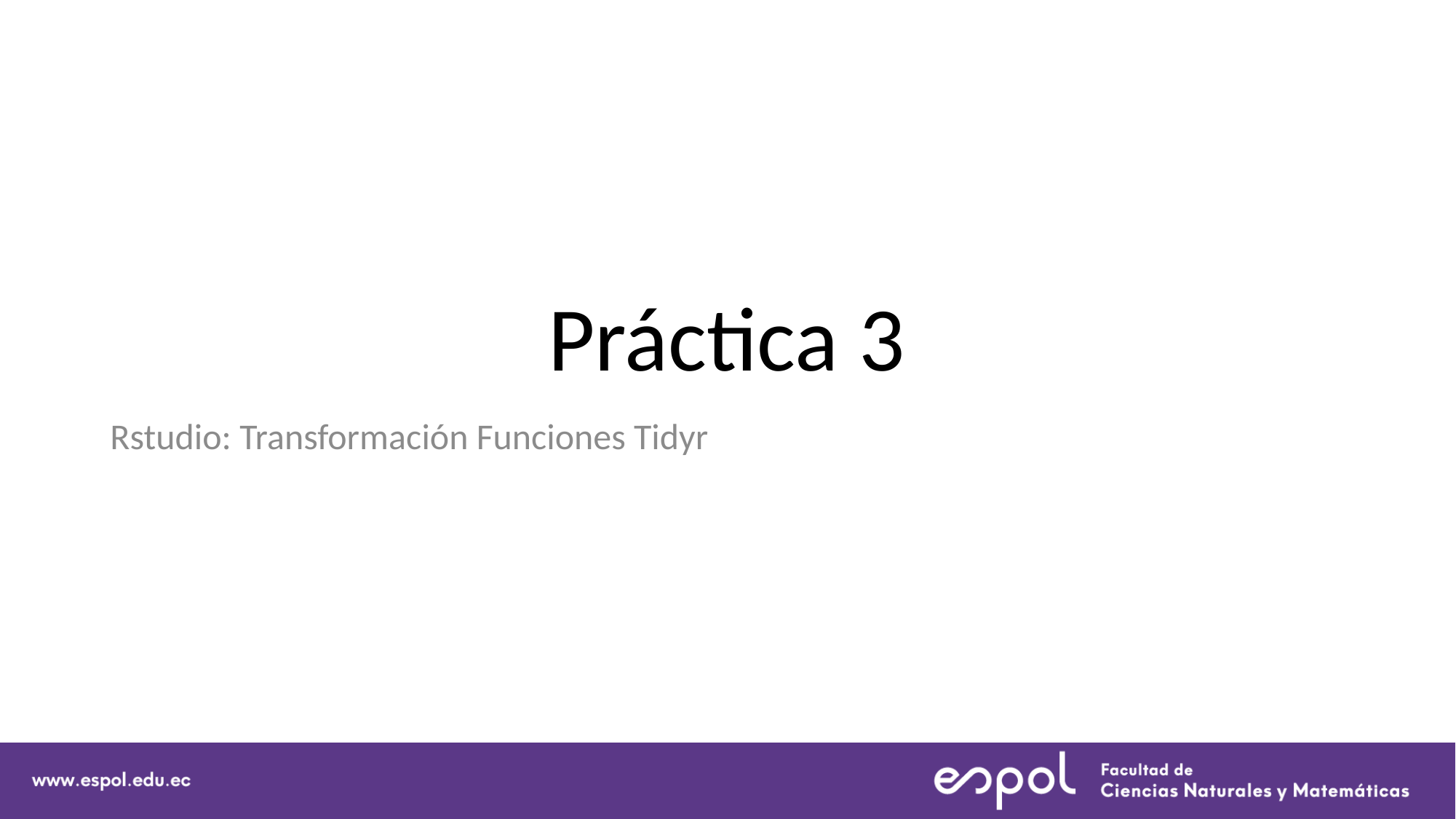

# Práctica 3
Rstudio: Transformación Funciones Tidyr